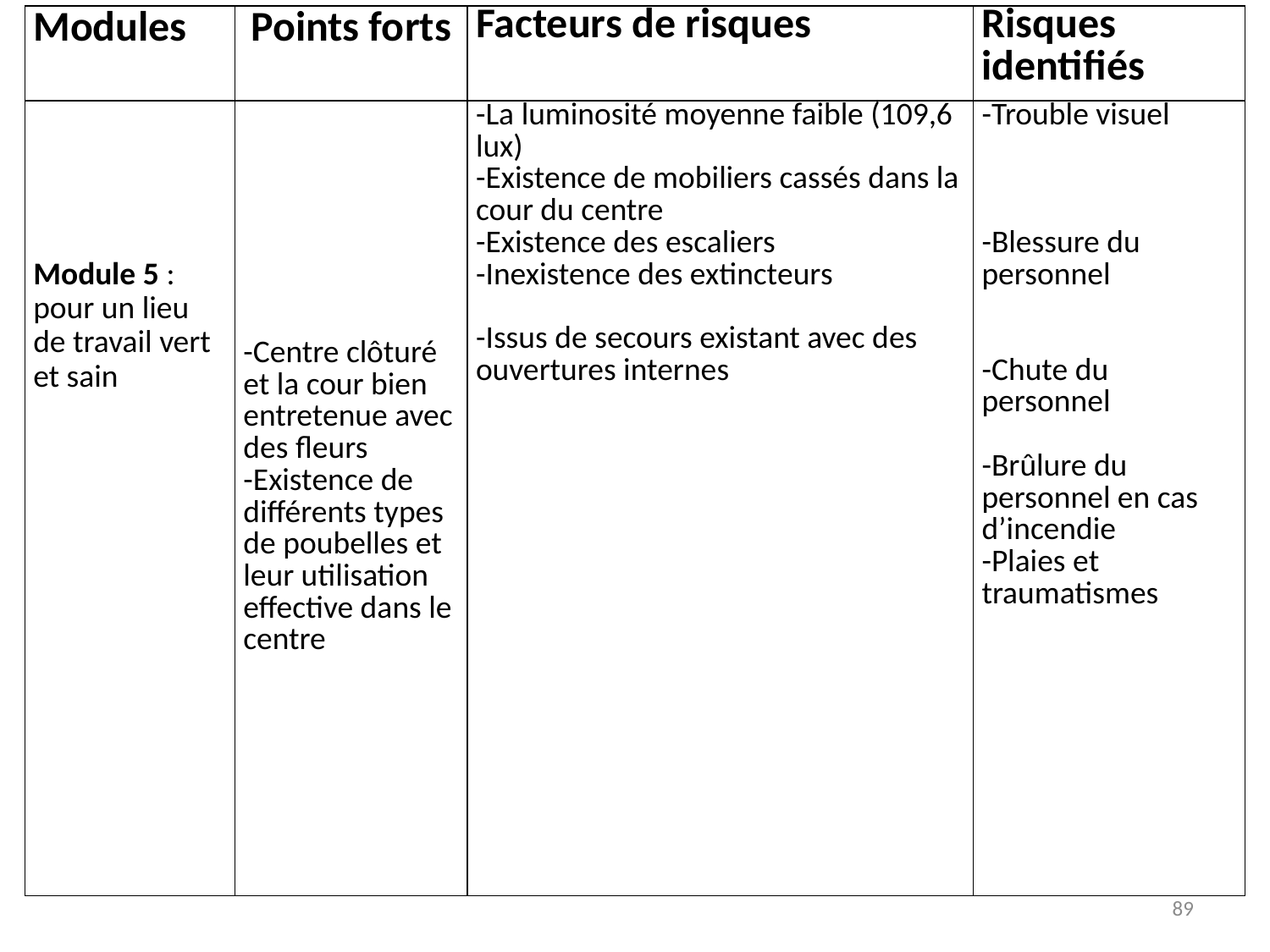

| Modules | Points forts | Facteurs de risques | Risques identifiés |
| --- | --- | --- | --- |
| Module 5 : pour un lieu de travail vert et sain | -Centre clôturé et la cour bien entretenue avec des fleurs -Existence de différents types de poubelles et leur utilisation effective dans le centre | -La luminosité moyenne faible (109,6 lux) -Existence de mobiliers cassés dans la cour du centre -Existence des escaliers -Inexistence des extincteurs   -Issus de secours existant avec des ouvertures internes | -Trouble visuel       -Blessure du personnel     -Chute du personnel   -Brûlure du personnel en cas d’incendie -Plaies et traumatismes |
89